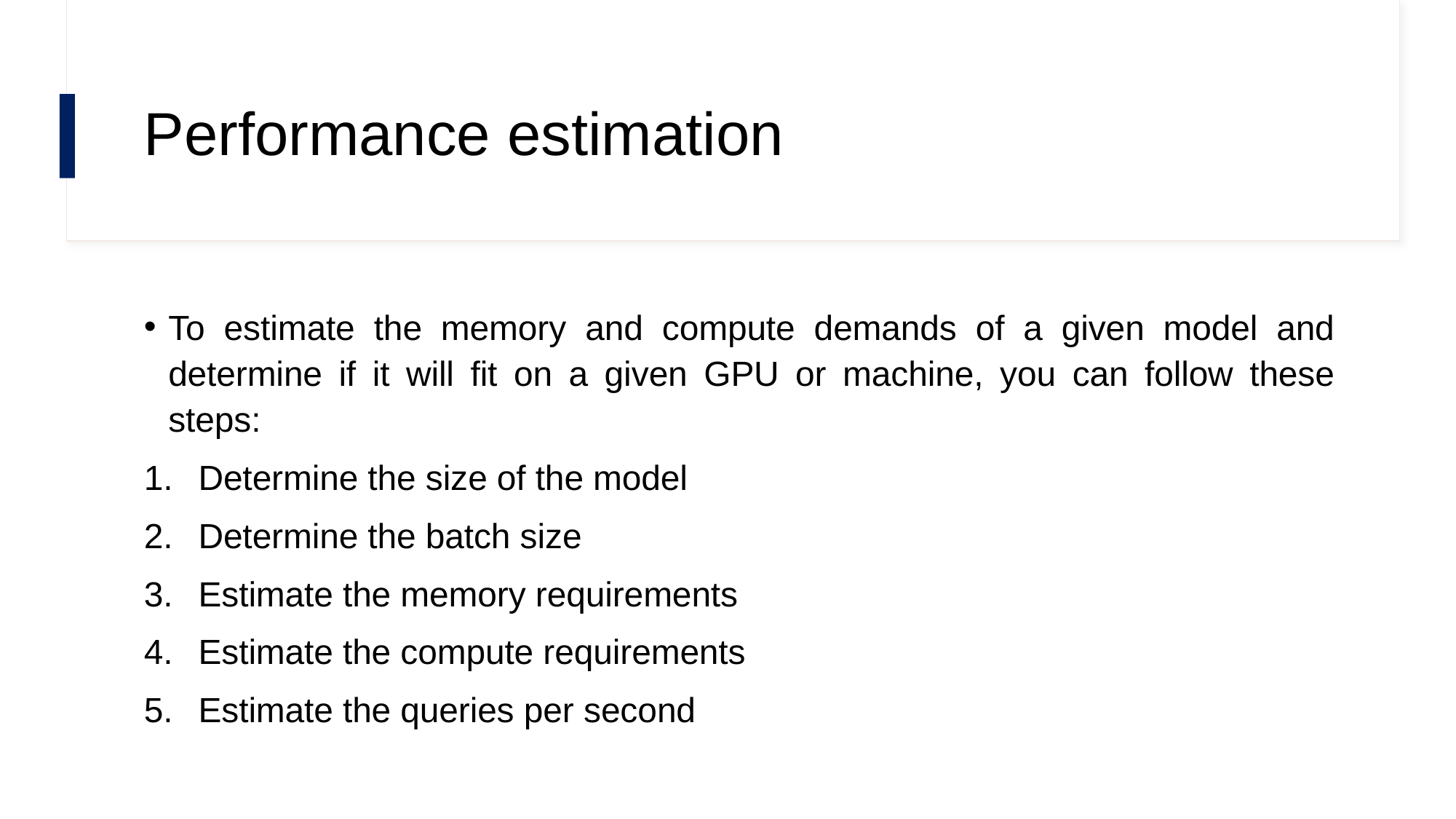

# Performance estimation
To estimate the memory and compute demands of a given model and determine if it will fit on a given GPU or machine, you can follow these steps:
Determine the size of the model
Determine the batch size
Estimate the memory requirements
Estimate the compute requirements
Estimate the queries per second